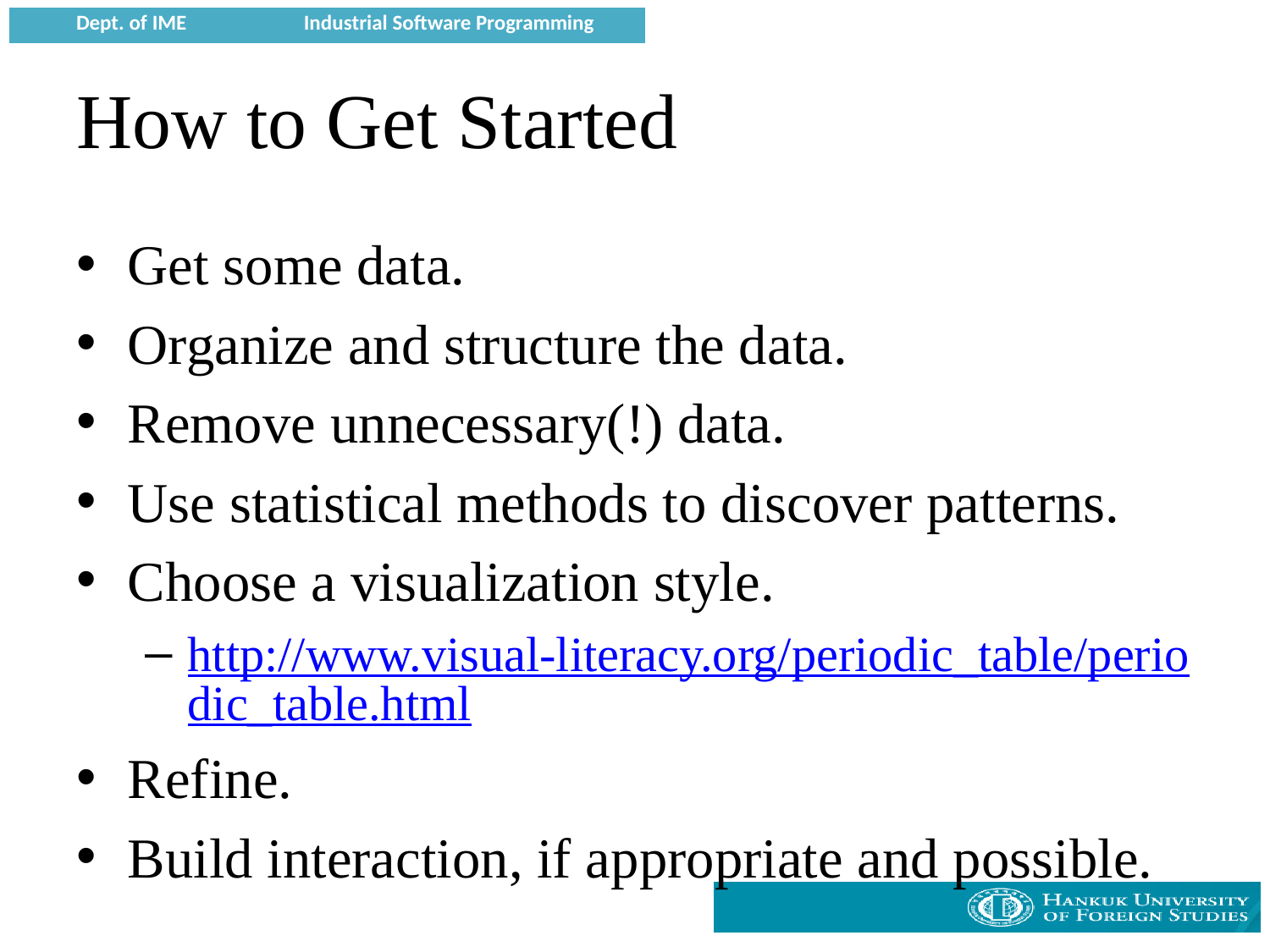

# How to Get Started
Get some data.
Organize and structure the data.
Remove unnecessary(!) data.
Use statistical methods to discover patterns.
Choose a visualization style.
http://www.visual-literacy.org/periodic_table/periodic_table.html
Refine.
Build interaction, if appropriate and possible.